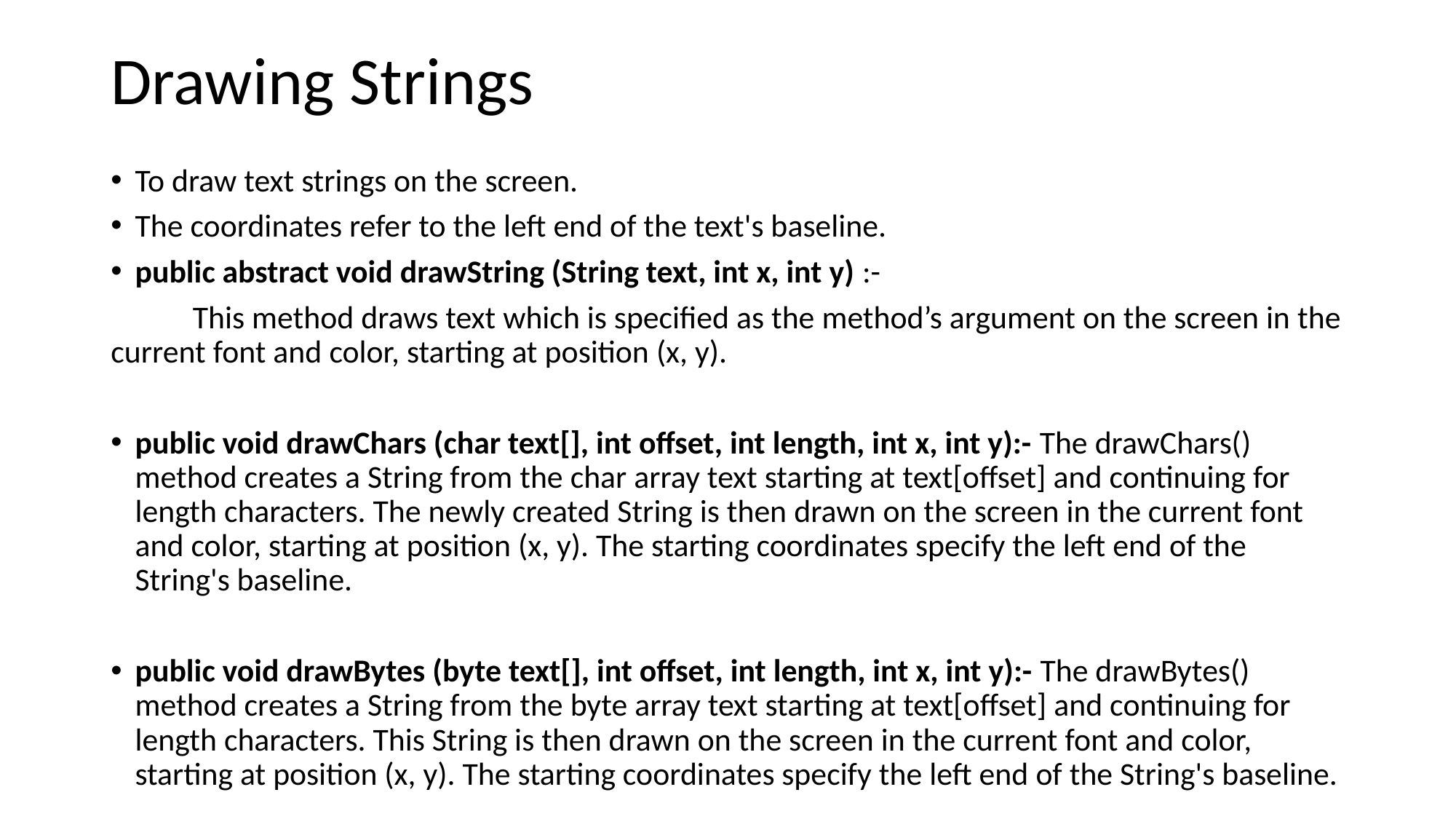

# Drawing Strings

To draw text strings on the screen.
The coordinates refer to the left end of the text's baseline.
public abstract void drawString (String text, int x, int y) :-
	This method draws text which is specified as the method’s argument on the screen in the current font and color, starting at position (x, y).

public void drawChars (char text[], int offset, int length, int x, int y):- The drawChars() method creates a String from the char array text starting at text[offset] and continuing for length characters. The newly created String is then drawn on the screen in the current font and color, starting at position (x, y). The starting coordinates specify the left end of the String's baseline.

public void drawBytes (byte text[], int offset, int length, int x, int y):- The drawBytes() method creates a String from the byte array text starting at text[offset] and continuing for length characters. This String is then drawn on the screen in the current font and color, starting at position (x, y). The starting coordinates specify the left end of the String's baseline.